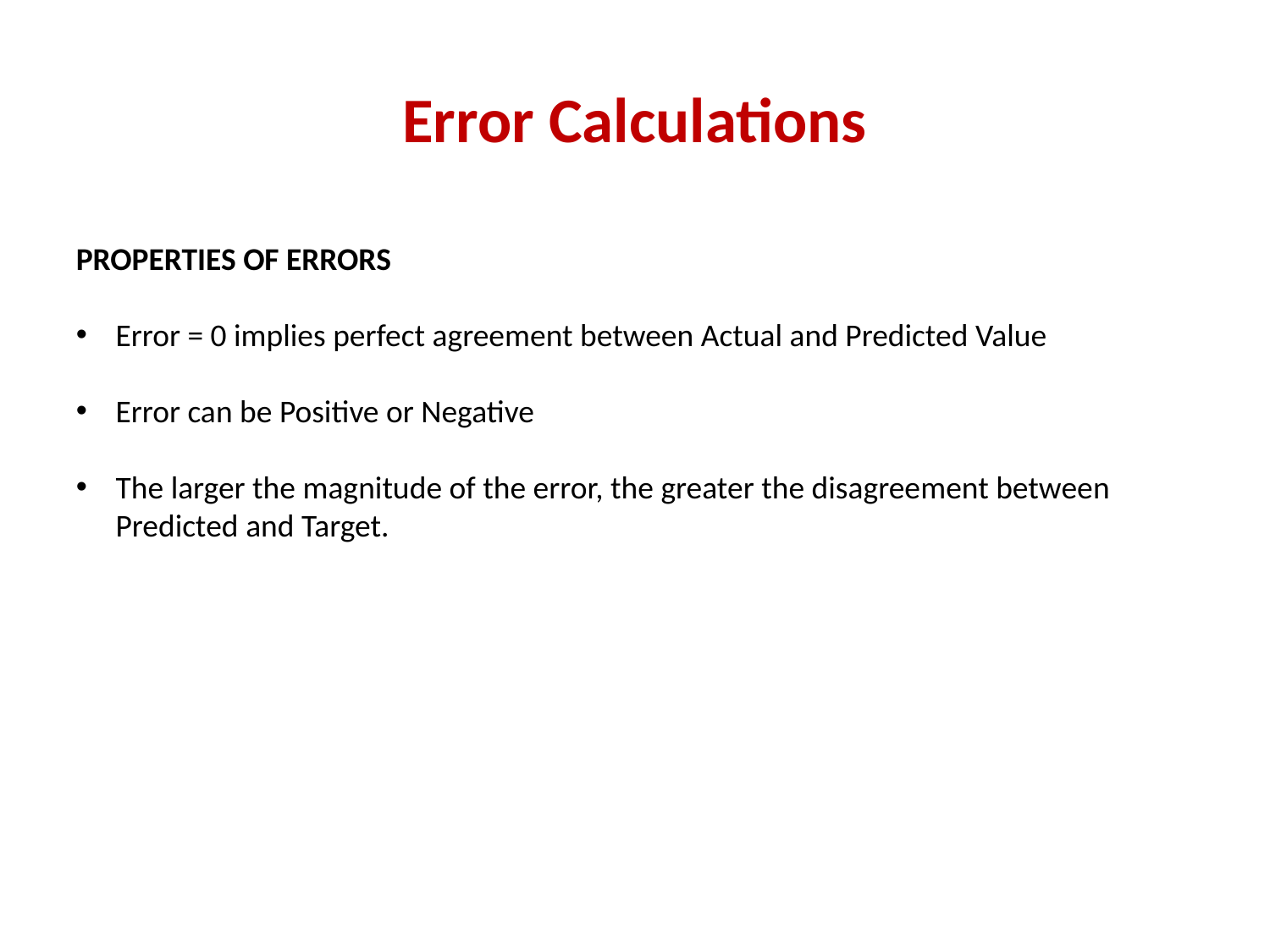

# Error Calculations
PROPERTIES OF ERRORS

Error = 0 implies perfect agreement between Actual and Predicted Value

Error can be Positive or Negative

The larger the magnitude of the error, the greater the disagreement between Predicted and Target.